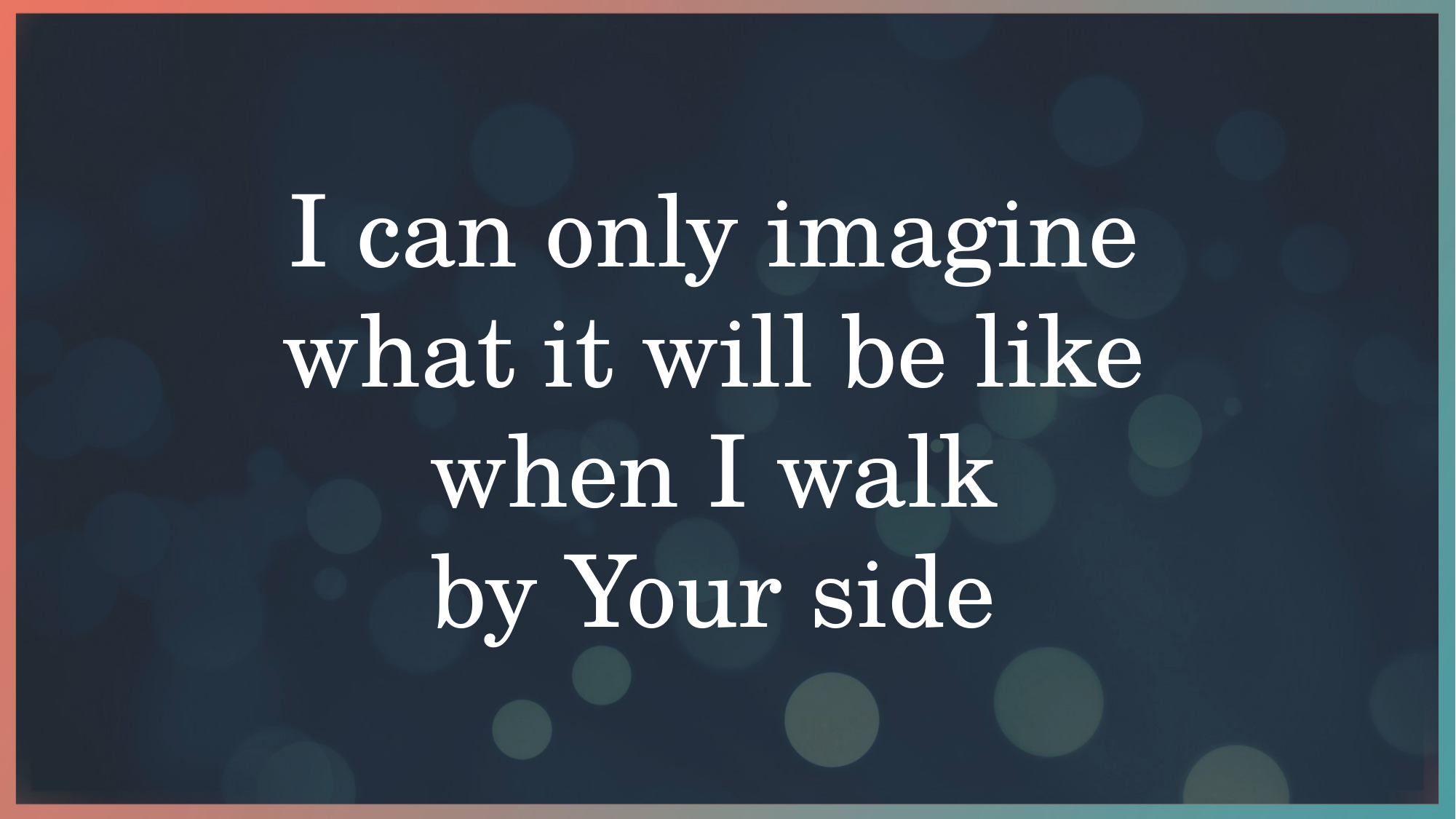

I can only imagine
what it will be like
when I walk
by Your side